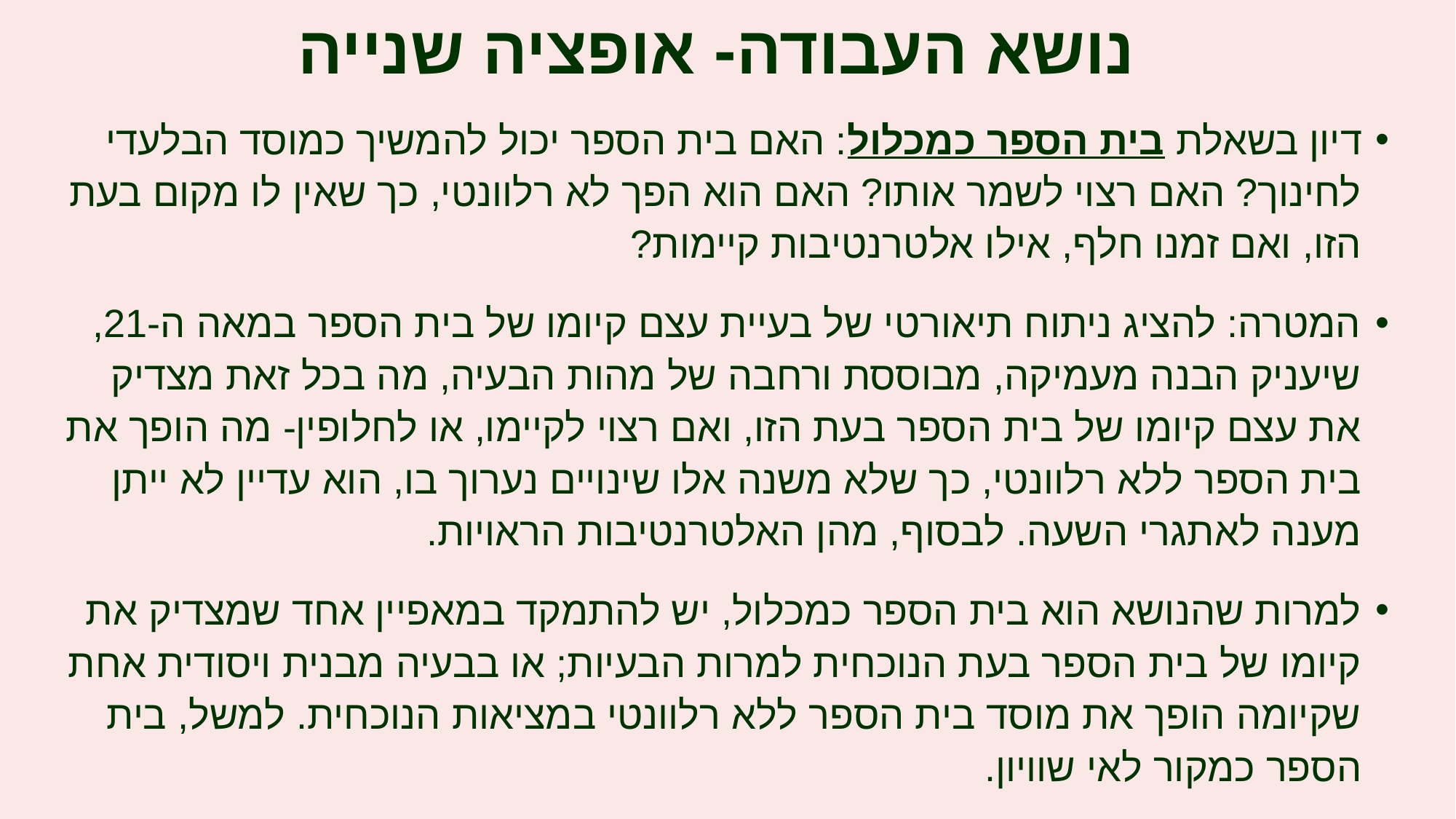

# נושא העבודה- אופציה שנייה
דיון בשאלת בית הספר כמכלול: האם בית הספר יכול להמשיך כמוסד הבלעדי לחינוך? האם רצוי לשמר אותו? האם הוא הפך לא רלוונטי, כך שאין לו מקום בעת הזו, ואם זמנו חלף, אילו אלטרנטיבות קיימות?
המטרה: להציג ניתוח תיאורטי של בעיית עצם קיומו של בית הספר במאה ה-21, שיעניק הבנה מעמיקה, מבוססת ורחבה של מהות הבעיה, מה בכל זאת מצדיק את עצם קיומו של בית הספר בעת הזו, ואם רצוי לקיימו, או לחלופין- מה הופך את בית הספר ללא רלוונטי, כך שלא משנה אלו שינויים נערוך בו, הוא עדיין לא ייתן מענה לאתגרי השעה. לבסוף, מהן האלטרנטיבות הראויות.
למרות שהנושא הוא בית הספר כמכלול, יש להתמקד במאפיין אחד שמצדיק את קיומו של בית הספר בעת הנוכחית למרות הבעיות; או בבעיה מבנית ויסודית אחת שקיומה הופך את מוסד בית הספר ללא רלוונטי במציאות הנוכחית. למשל, בית הספר כמקור לאי שוויון.